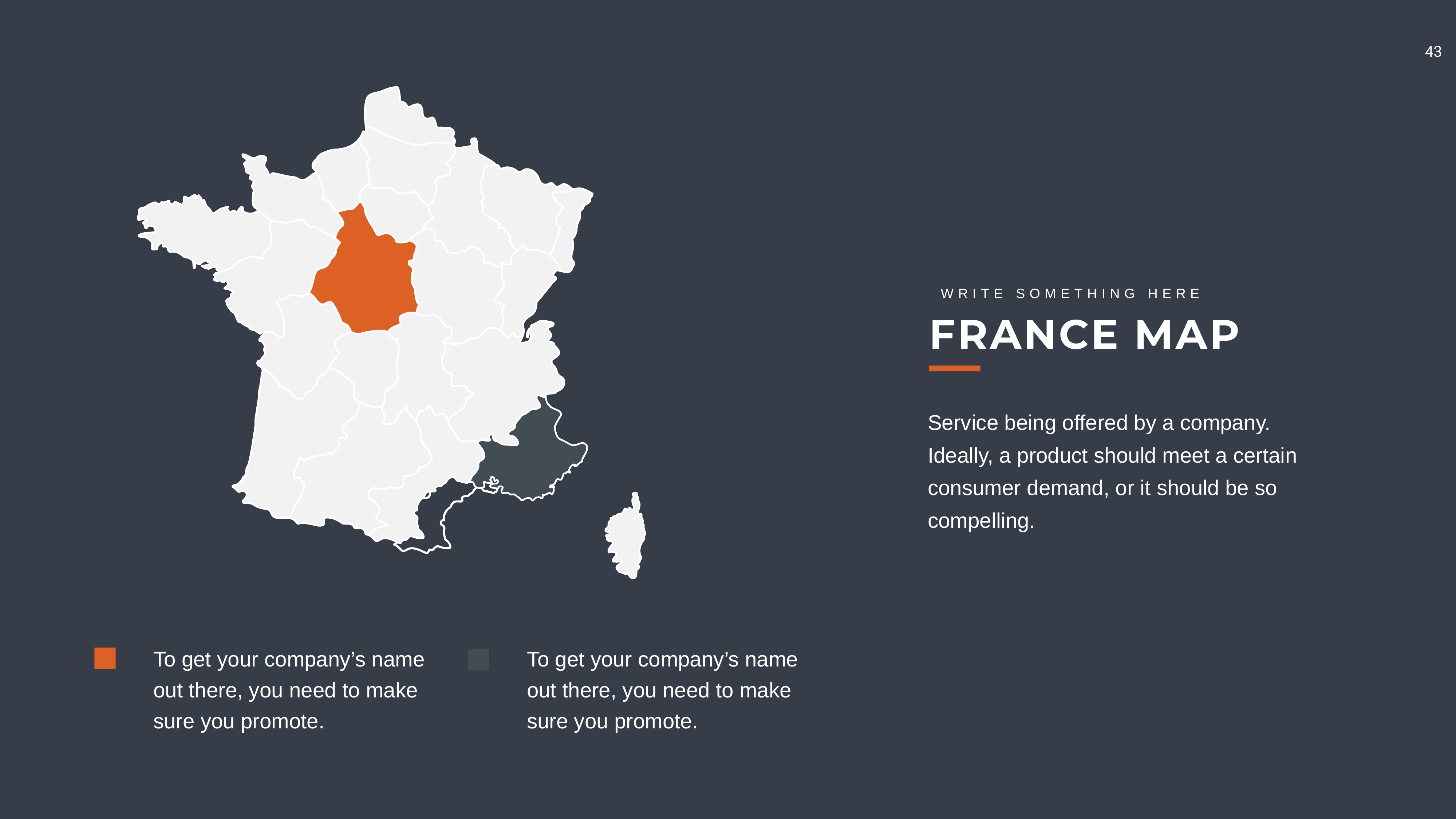

WRITE SOMETHING HERE
FRANCE MAP

Service being offered by a company. Ideally, a product should meet a certain consumer demand, or it should be so compelling.
To get your company’s name out there, you need to make sure you promote.

To get your company’s name out there, you need to make sure you promote.